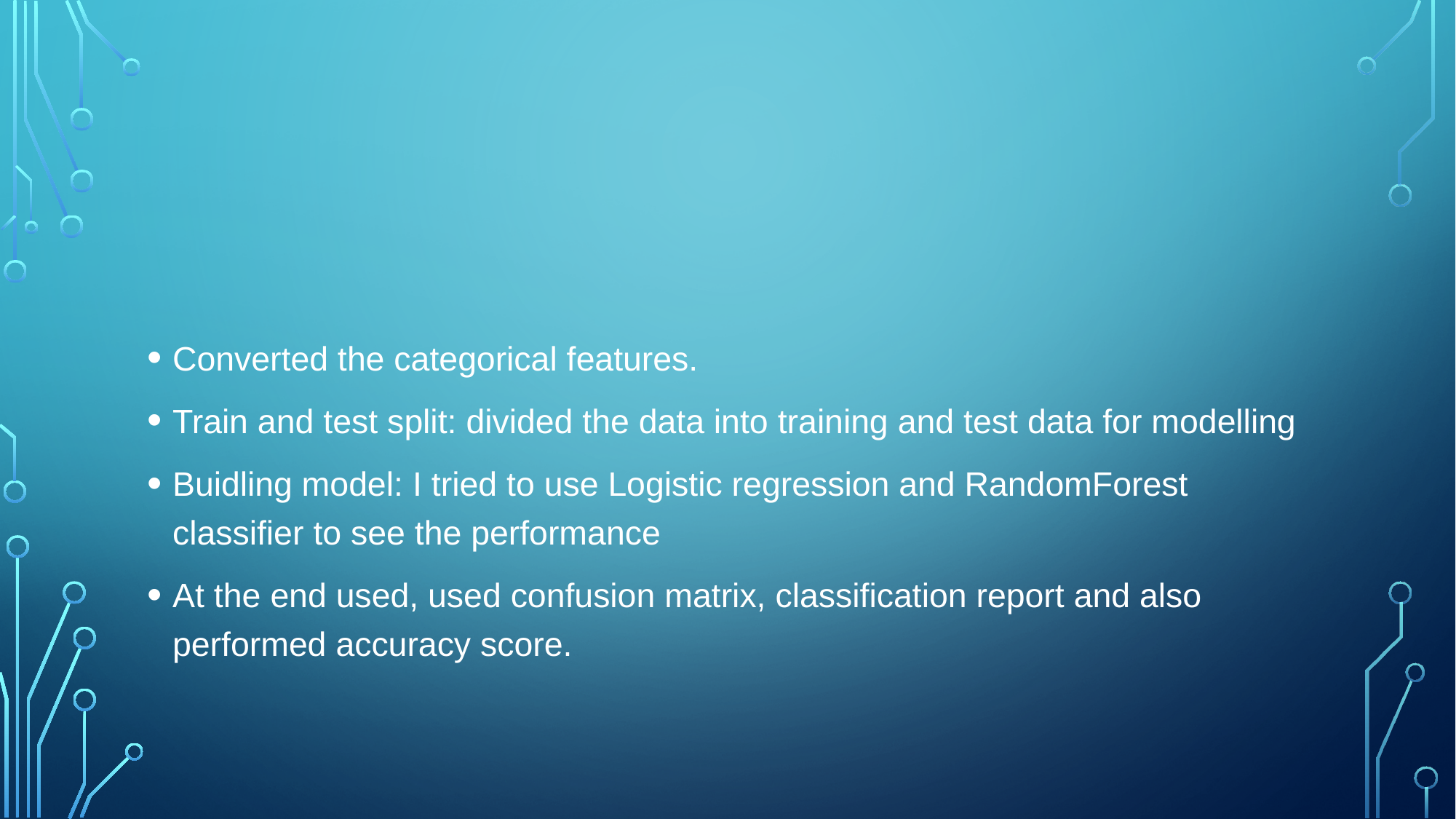

#

Converted the categorical features.
Train and test split: divided the data into training and test data for modelling
Buidling model: I tried to use Logistic regression and RandomForest classifier to see the performance
At the end used, used confusion matrix, classification report and also performed accuracy score.